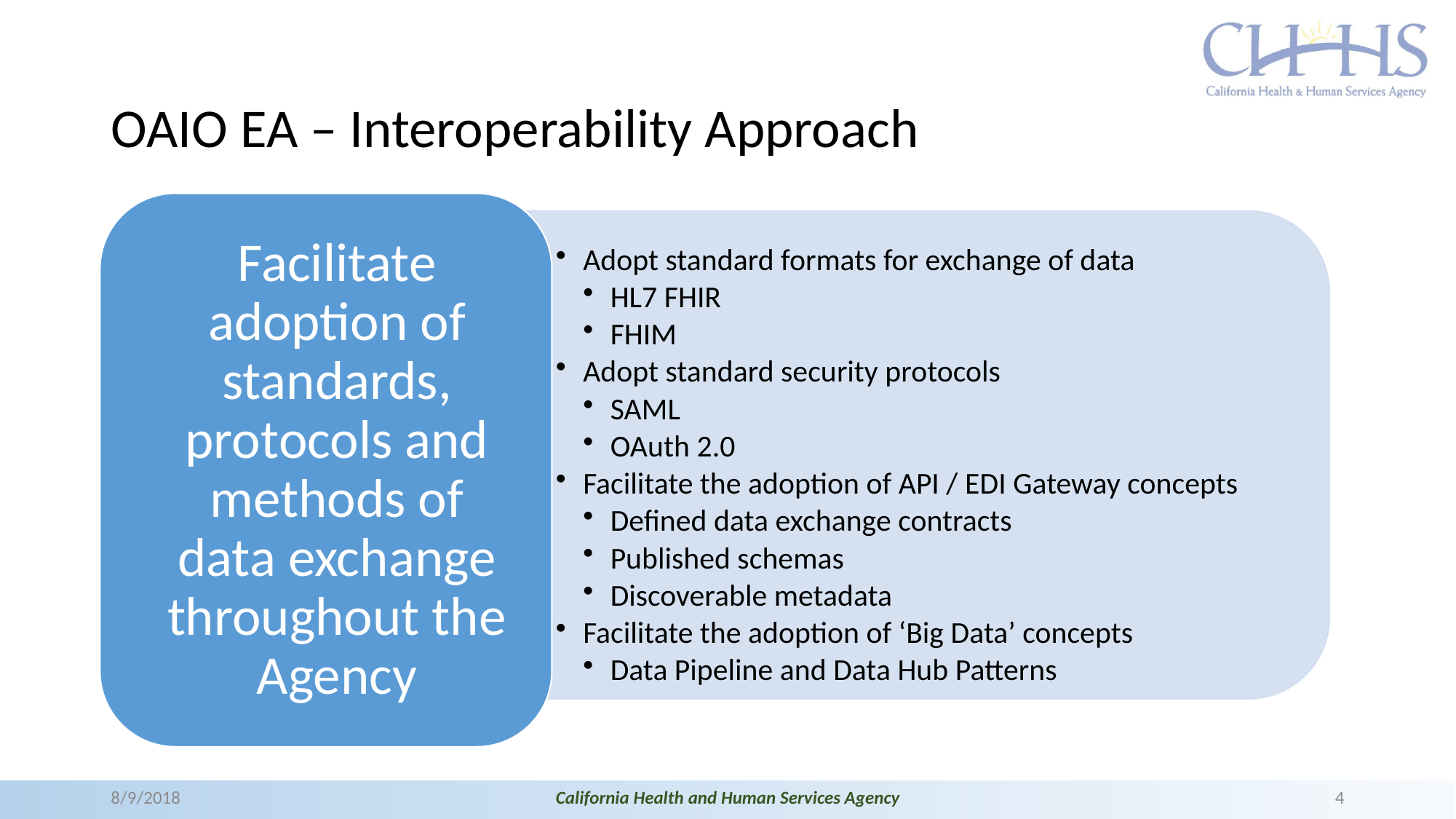

# OAIO EA – Interoperability Approach

Adopt standard formats for exchange of data
HL7 FHIR
FHIM
Adopt standard security protocols
SAML
OAuth 2.0
Facilitate the adoption of API / EDI Gateway concepts
Defined data exchange contracts
Published schemas
Discoverable metadata
Facilitate the adoption of ‘Big Data’ concepts
Data Pipeline and Data Hub Patterns

Facilitate adoption of standards, protocols and methods of data exchange throughout the Agency

8/9/2018
4